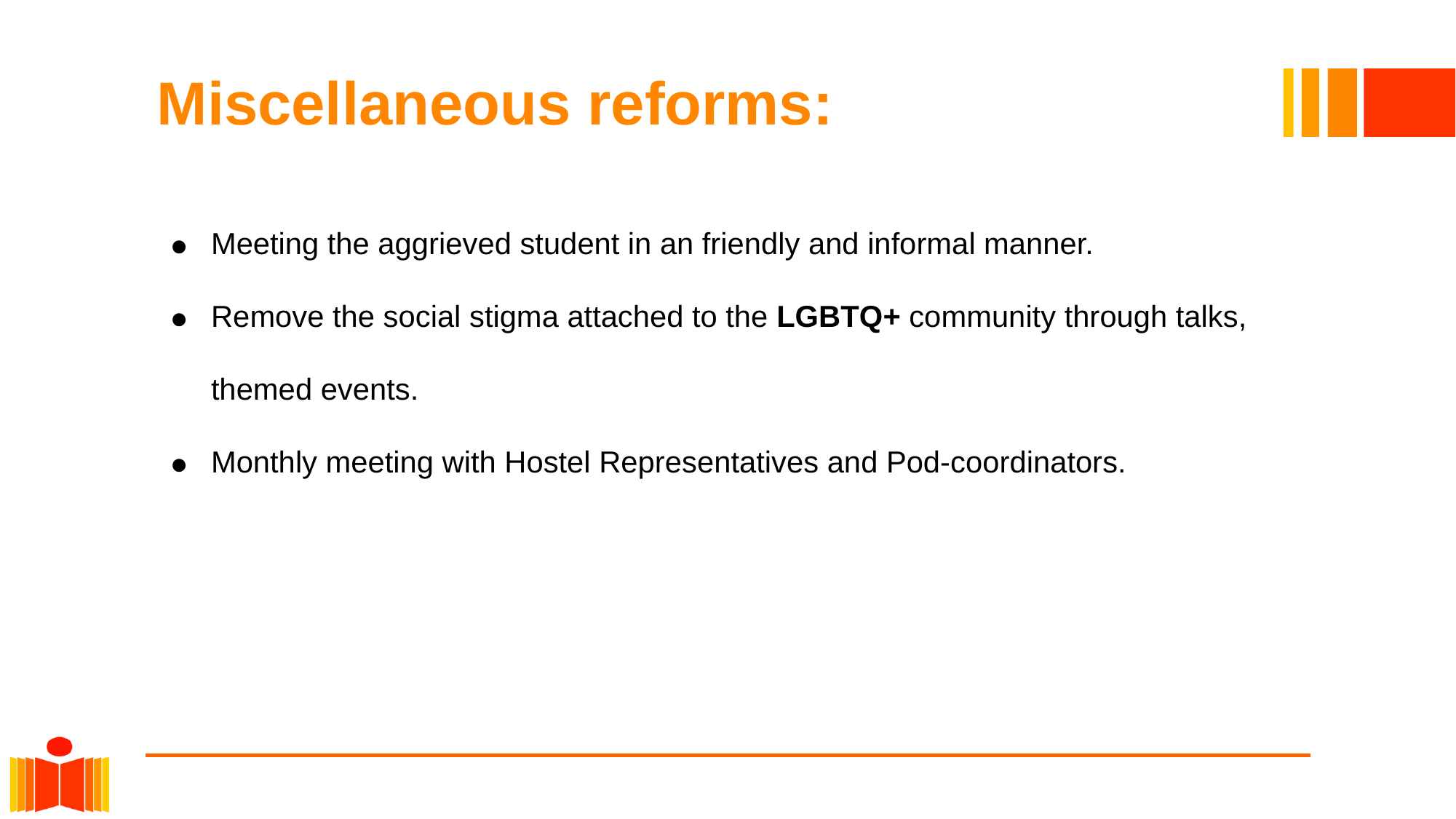

# Miscellaneous reforms:
Meeting the aggrieved student in an friendly and informal manner.
Remove the social stigma attached to the LGBTQ+ community through talks, themed events.
Monthly meeting with Hostel Representatives and Pod-coordinators.